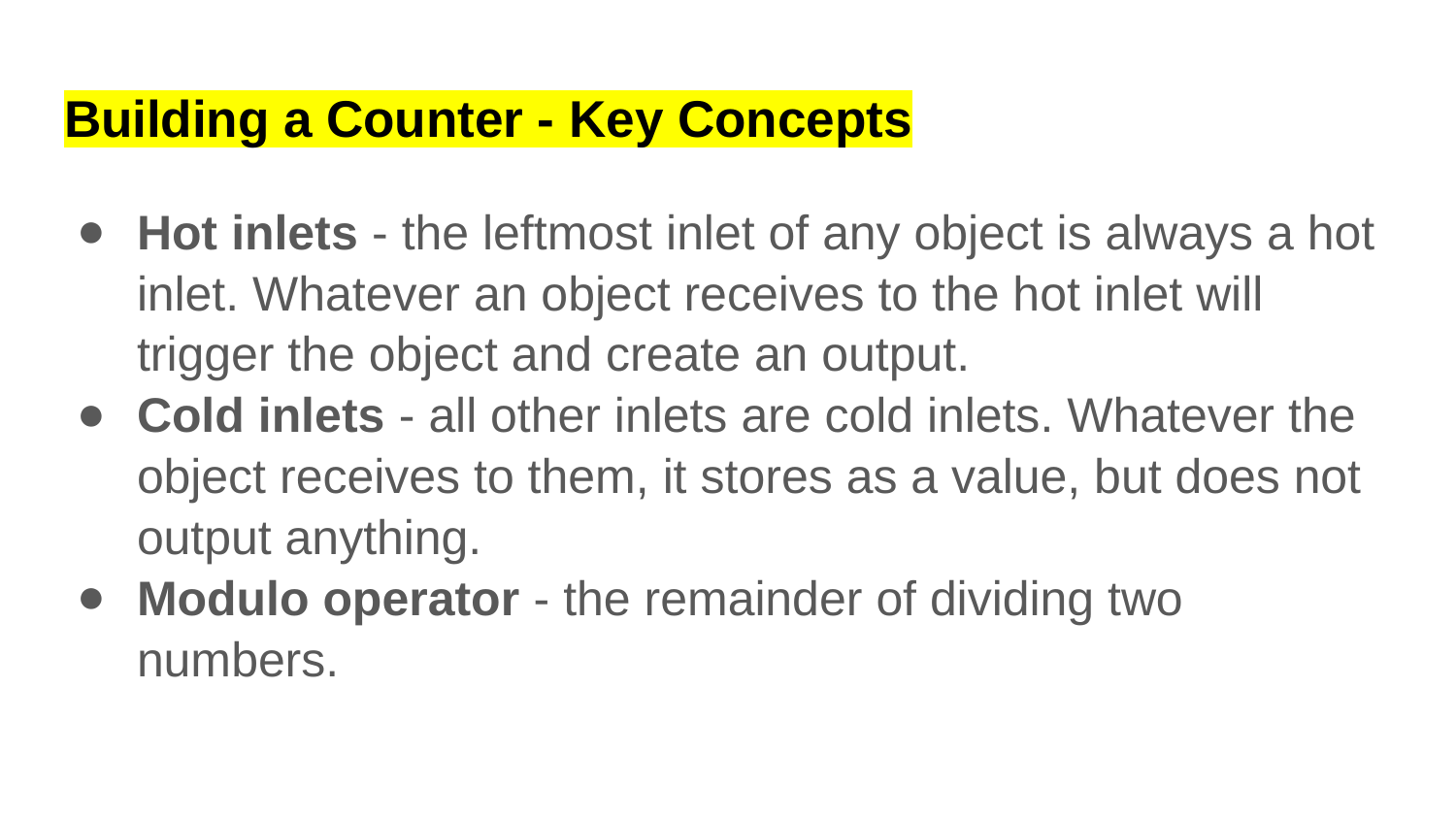

# Building a Counter - Key Concepts
Hot inlets - the leftmost inlet of any object is always a hot inlet. Whatever an object receives to the hot inlet will trigger the object and create an output.
Cold inlets - all other inlets are cold inlets. Whatever the object receives to them, it stores as a value, but does not output anything.
Modulo operator - the remainder of dividing two numbers.